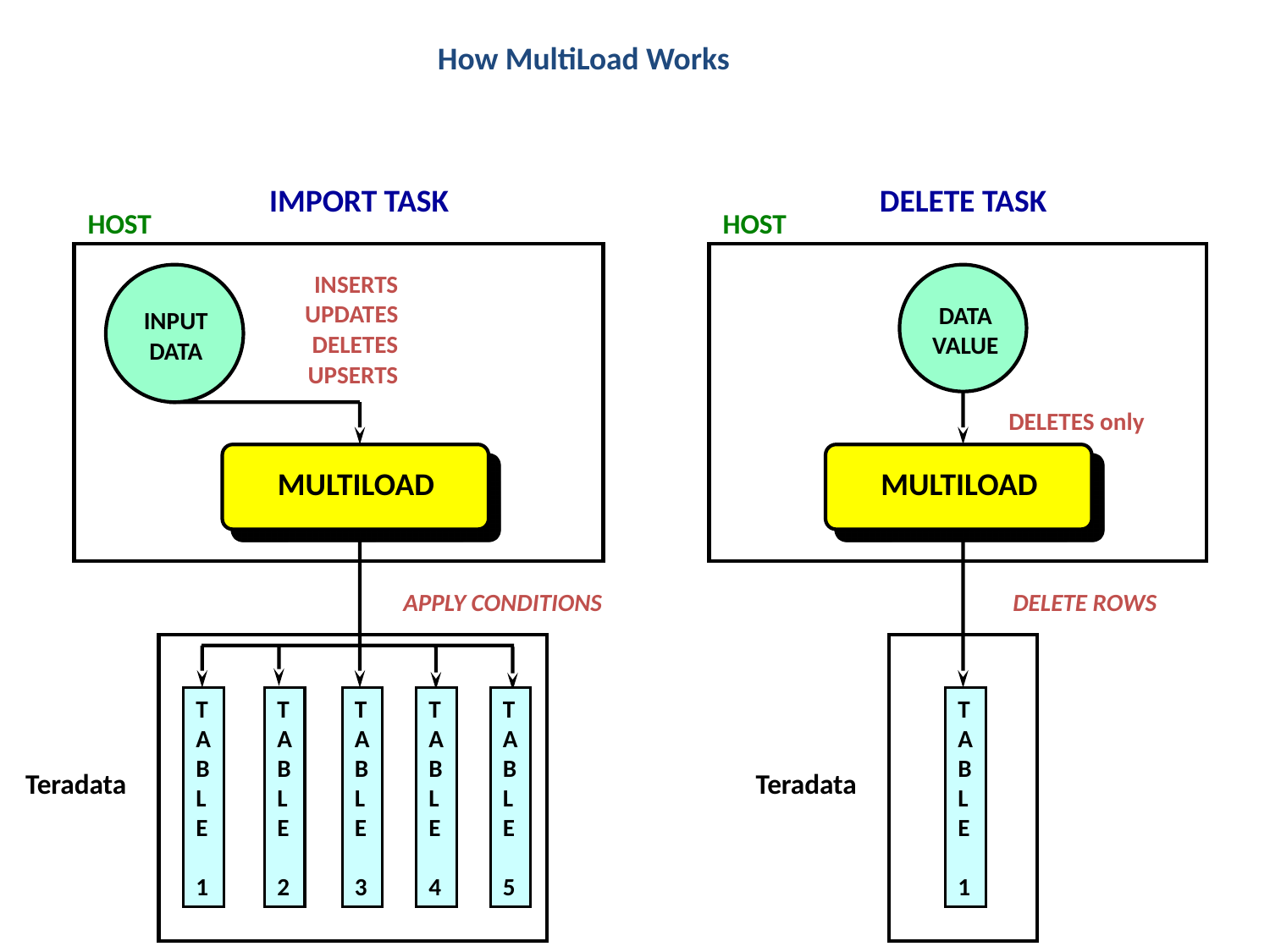

How MultiLoad Works
IMPORT TASK
HOST

INSERTS
UPDATES
DELETES
UPSERTS
INPUT
DATA

MULTILOAD

APPLY CONDITIONS

T
A
B
L
E

1
T
A
B
L
E

2
T
A
B
L
E

3
T
A
B
L
E

4
T
A
B
L
E

5

Teradata
DELETE TASK
HOST

DATA
VALUE

DELETES only

MULTILOAD

DELETE ROWS

T
A
B
L
E

1

Teradata